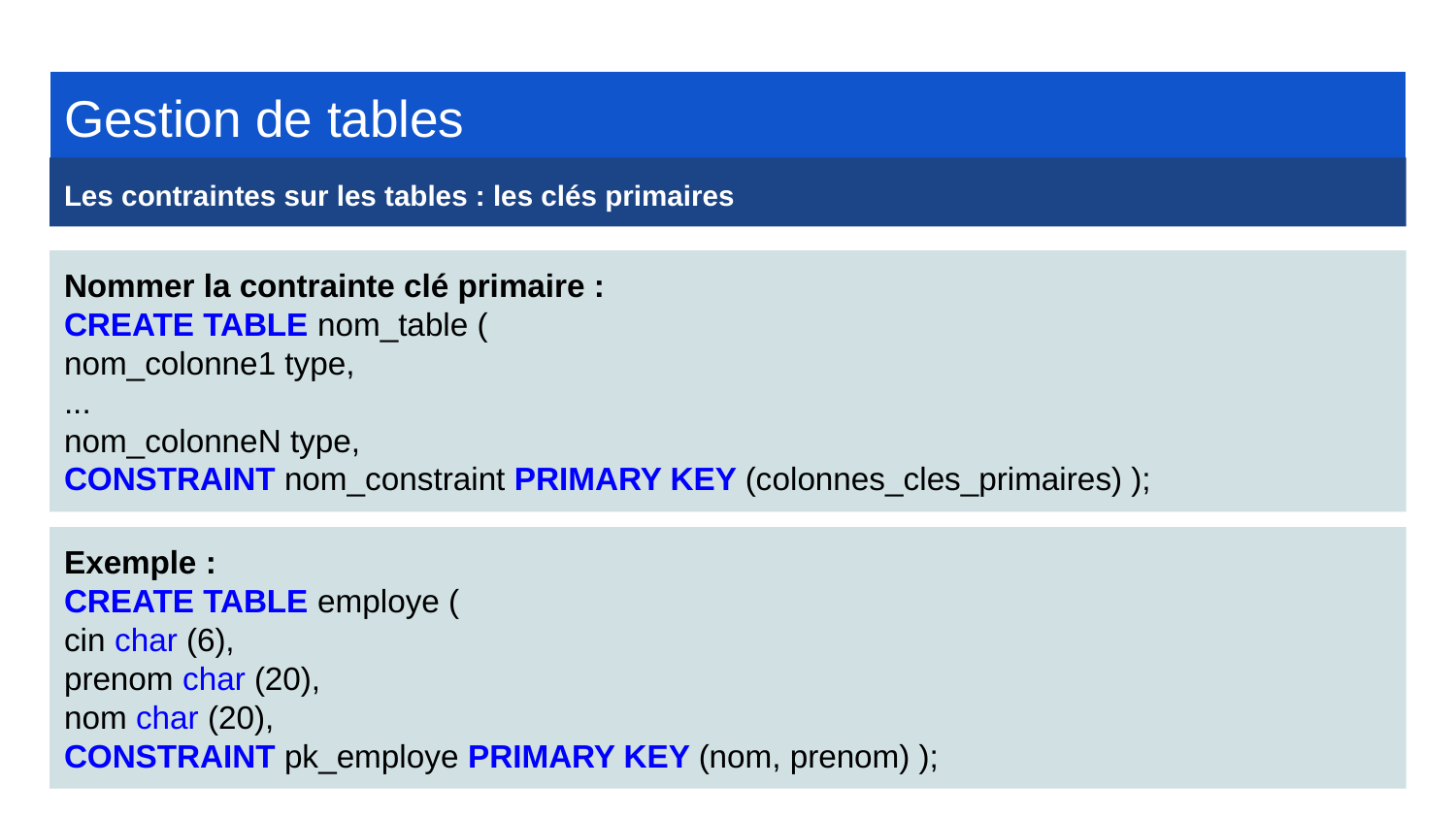

Gestion de tables
Les contraintes sur les tables : les clés primaires
Nommer la contrainte clé primaire :
CREATE TABLE nom_table (
nom_colonne1 type,
...
nom_colonneN type,
CONSTRAINT nom_constraint PRIMARY KEY (colonnes_cles_primaires) );
Exemple :
CREATE TABLE employe (
cin char (6),
prenom char (20),
nom char (20),
CONSTRAINT pk_employe PRIMARY KEY (nom, prenom) );